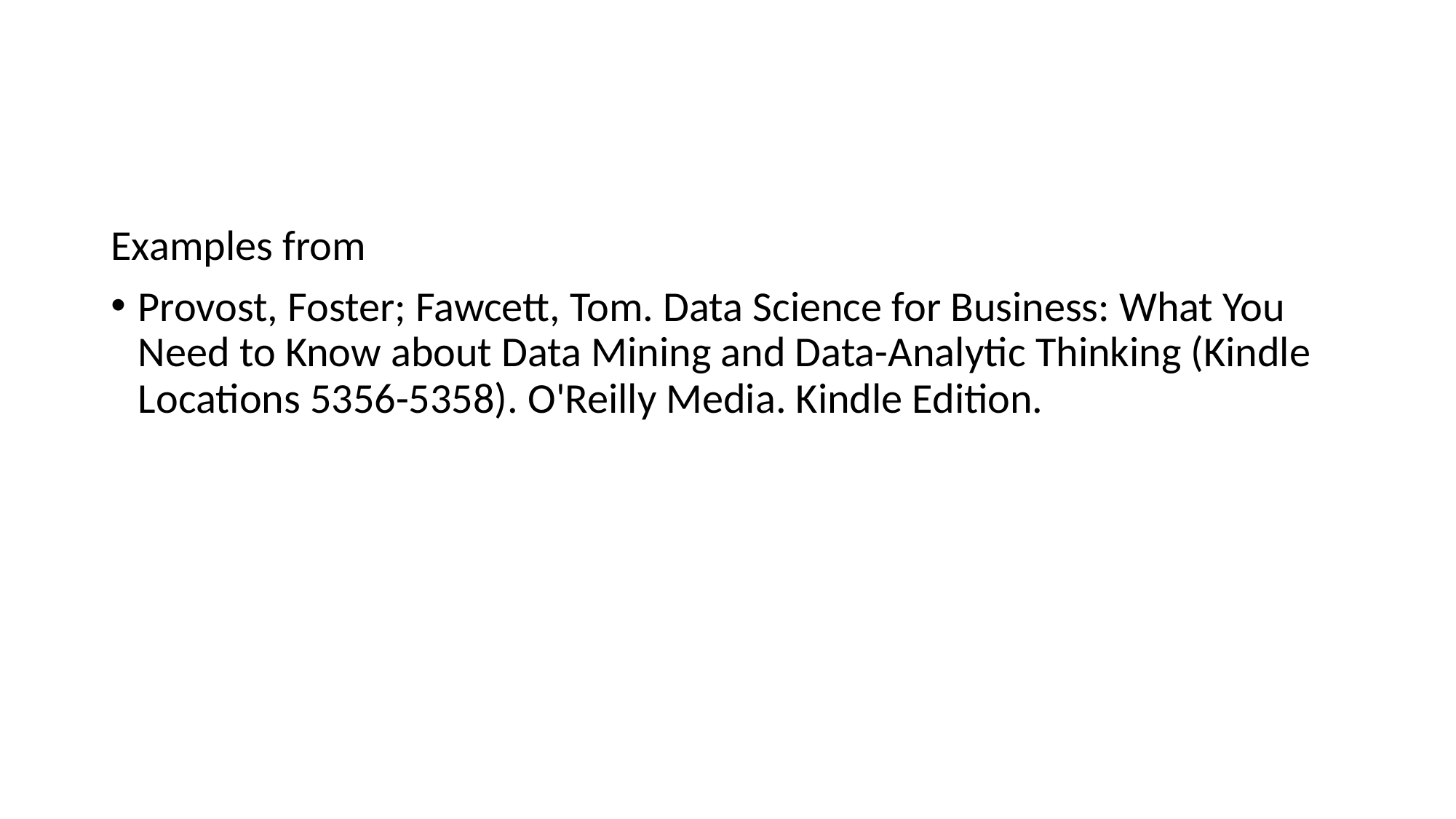

#
Examples from
Provost, Foster; Fawcett, Tom. Data Science for Business: What You Need to Know about Data Mining and Data-Analytic Thinking (Kindle Locations 5356-5358). O'Reilly Media. Kindle Edition.